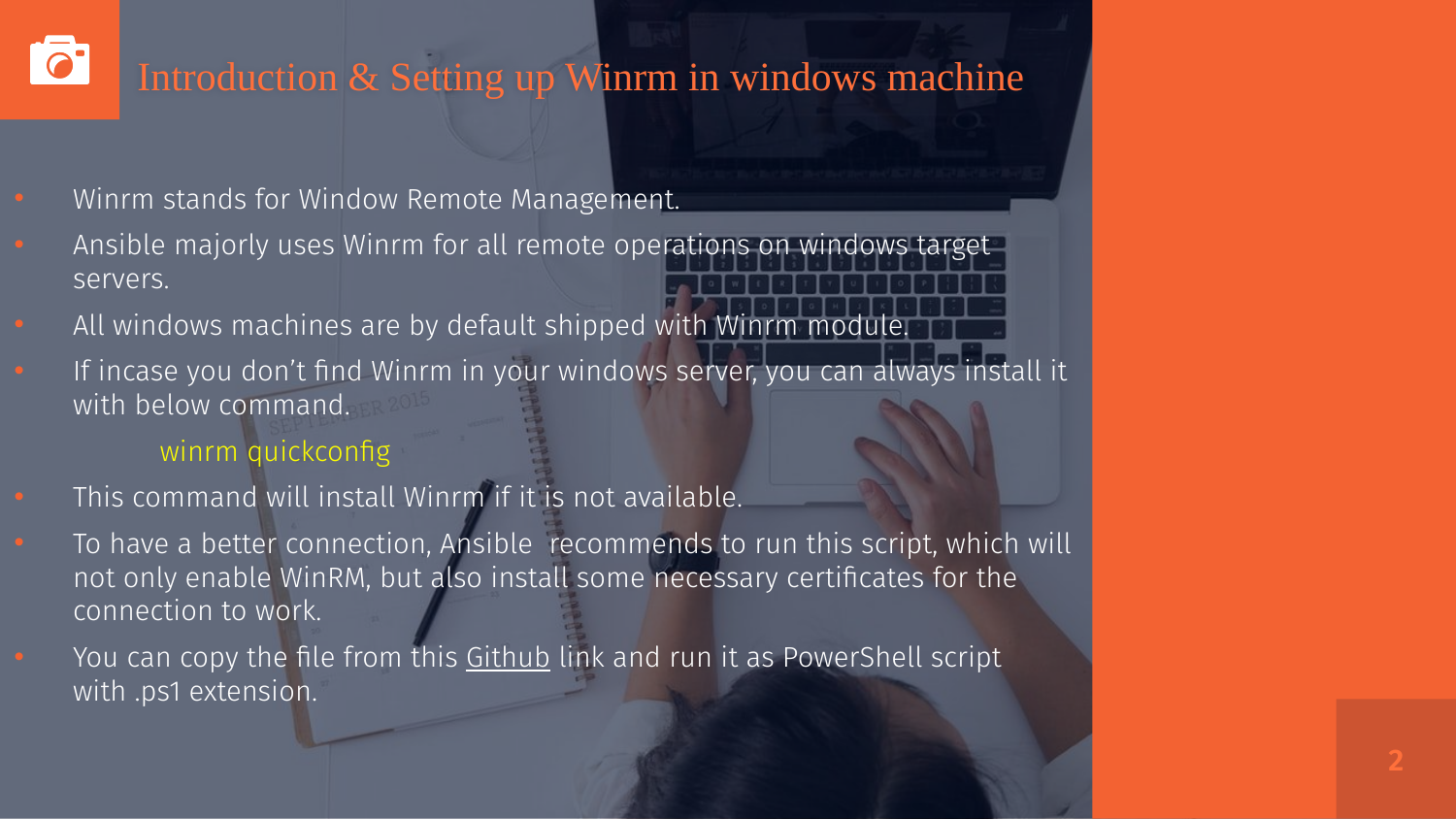

# Introduction & Setting up Winrm in windows machine

Winrm stands for Window Remote Management.
Ansible majorly uses Winrm for all remote operations on windows target servers.
All windows machines are by default shipped with Winrm module.
If incase you don’t find Winrm in your windows server, you can always install it with below command.
	winrm quickconfig
This command will install Winrm if it is not available.
To have a better connection, Ansible  recommends to run this script, which will not only enable WinRM, but also install some necessary certificates for the connection to work.
You can copy the file from this Github link and run it as PowerShell script with .ps1 extension.

2